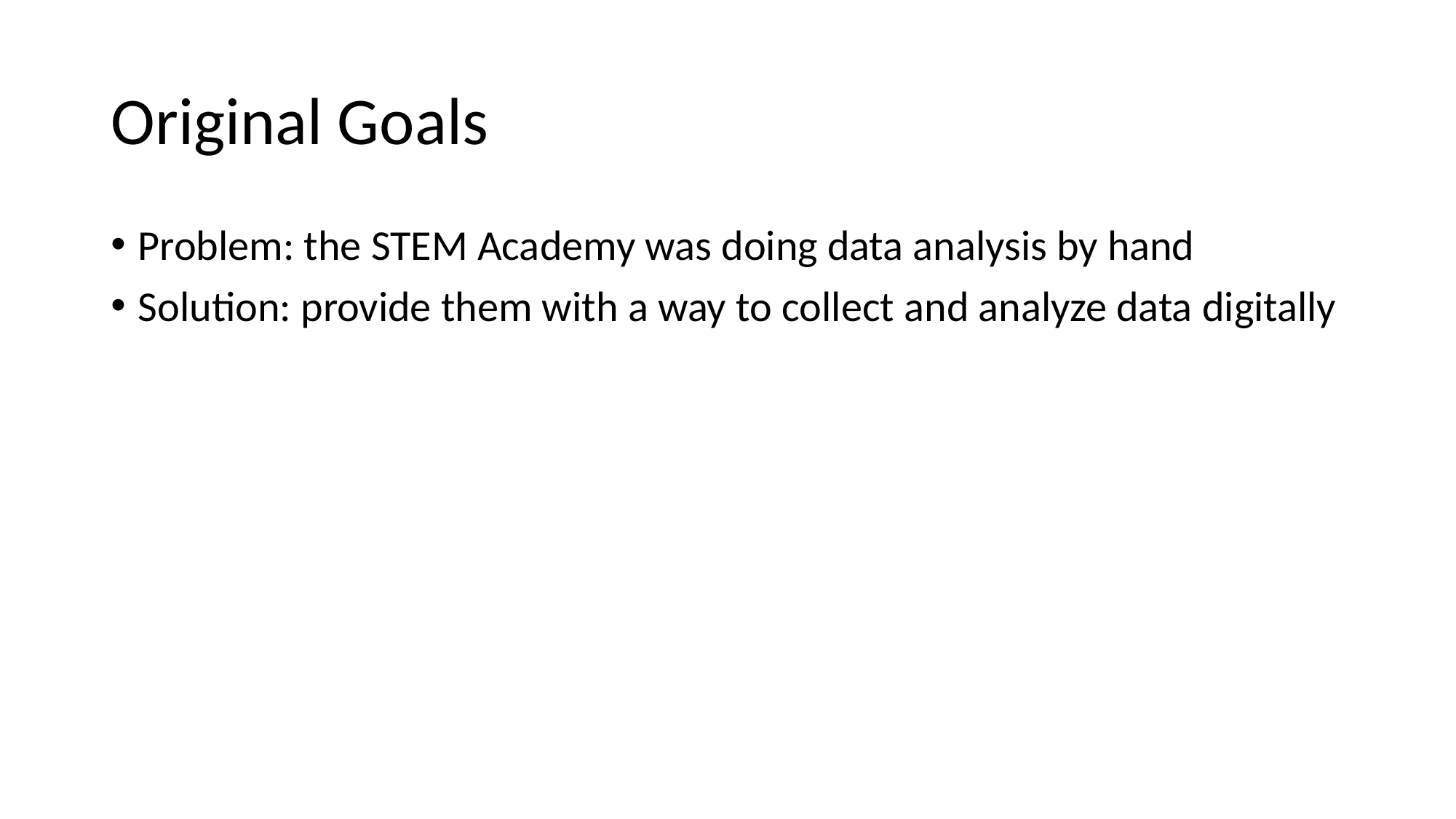

# Original Goals
Problem: the STEM Academy was doing data analysis by hand
Solution: provide them with a way to collect and analyze data digitally